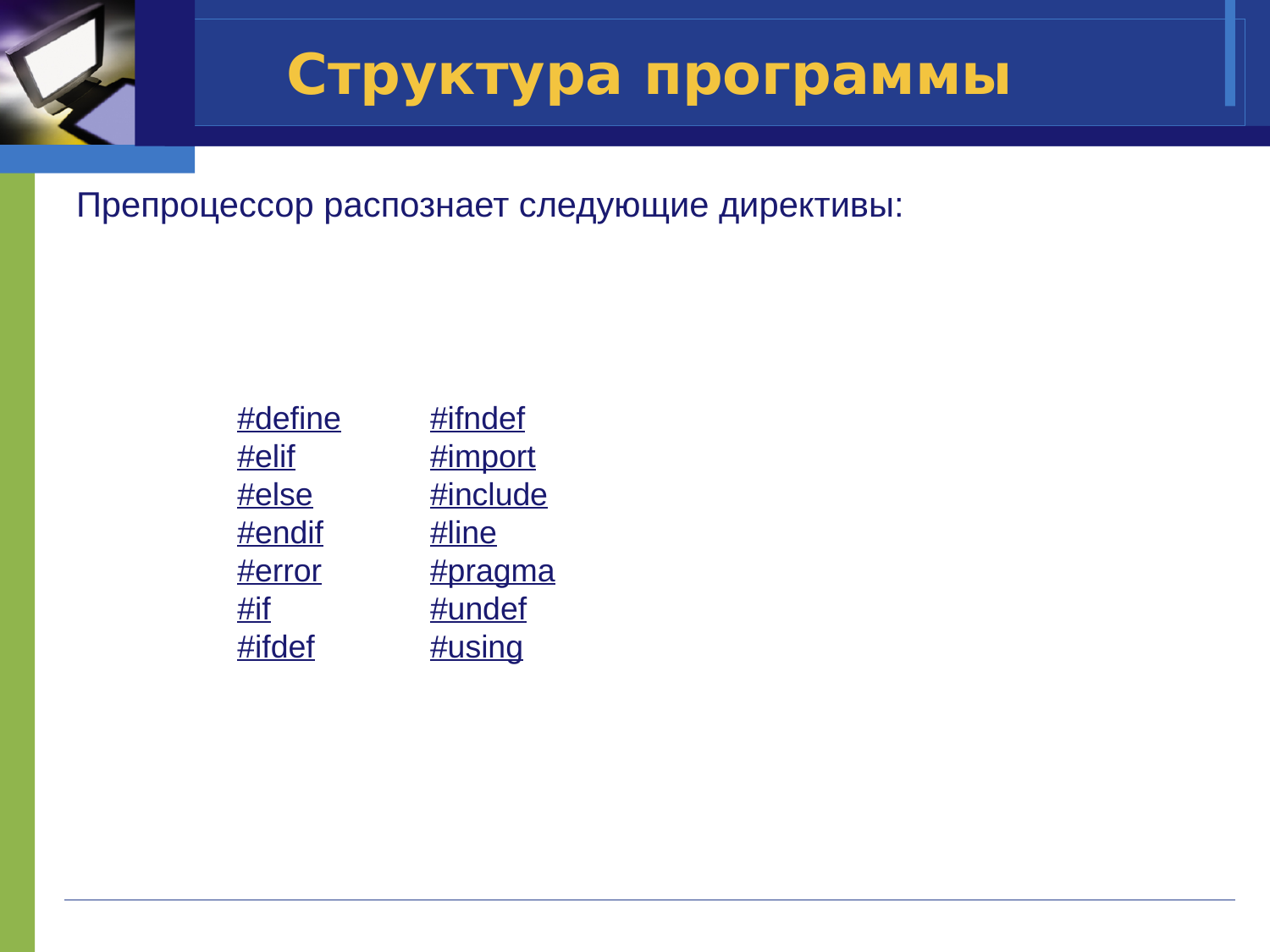

# Структура программы
Препроцессор распознает следующие директивы:

#define
#elif
#else
#endif
#error
#if
#ifdef
#ifndef
#import
#include
#line
#pragma
#undef
#using